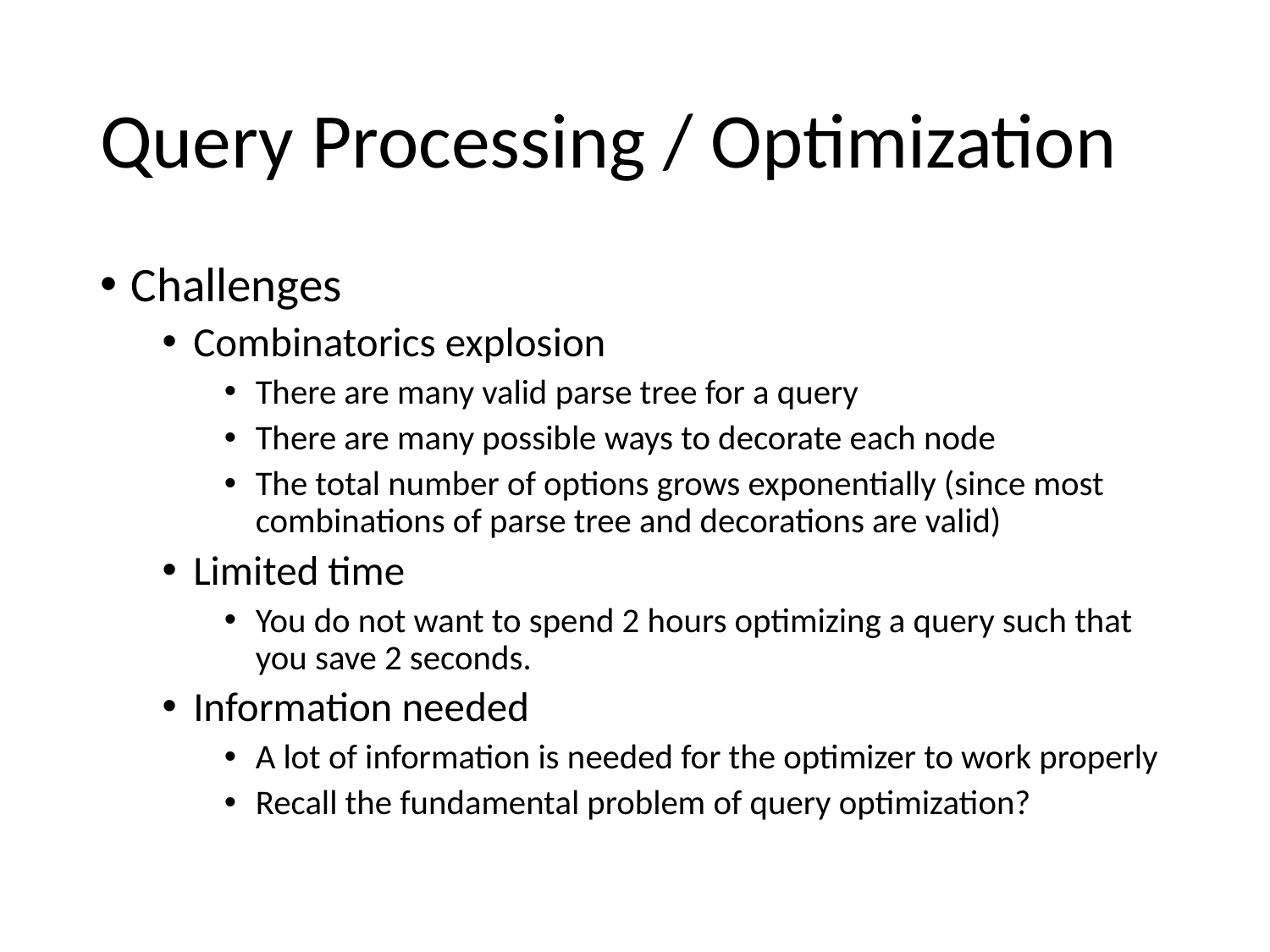

# Query Processing / Optimization
Challenges
Combinatorics explosion
There are many valid parse tree for a query
There are many possible ways to decorate each node
The total number of options grows exponentially (since most combinations of parse tree and decorations are valid)
Limited time
You do not want to spend 2 hours optimizing a query such that you save 2 seconds.
Information needed
A lot of information is needed for the optimizer to work properly
Recall the fundamental problem of query optimization?